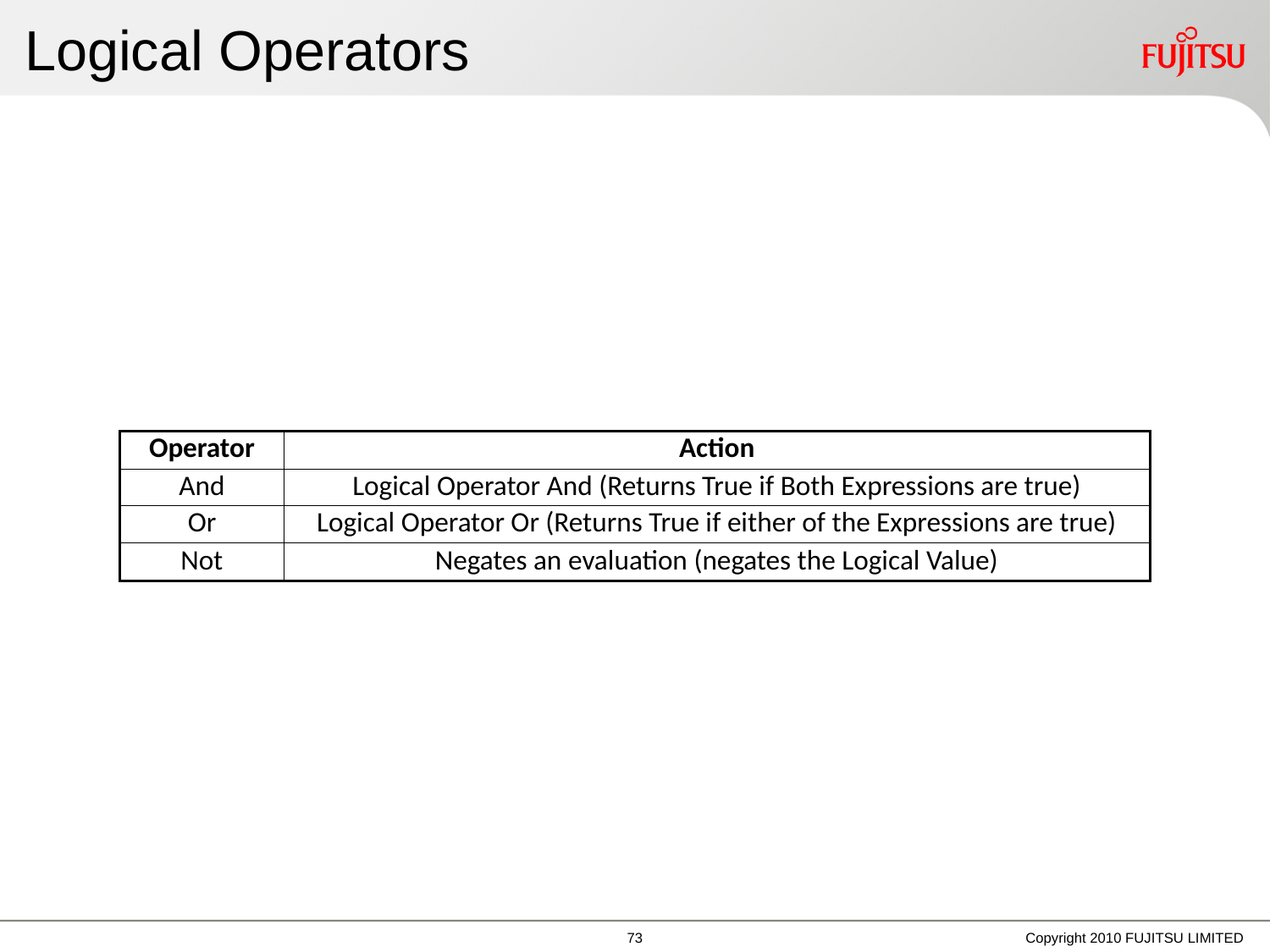

# Logical Operators

| Operator | Action |
| --- | --- |
| And | Logical Operator And (Returns True if Both Expressions are true) |
| Or | Logical Operator Or (Returns True if either of the Expressions are true) |
| Not | Negates an evaluation (negates the Logical Value) |
Copyright 2010 FUJITSU LIMITED